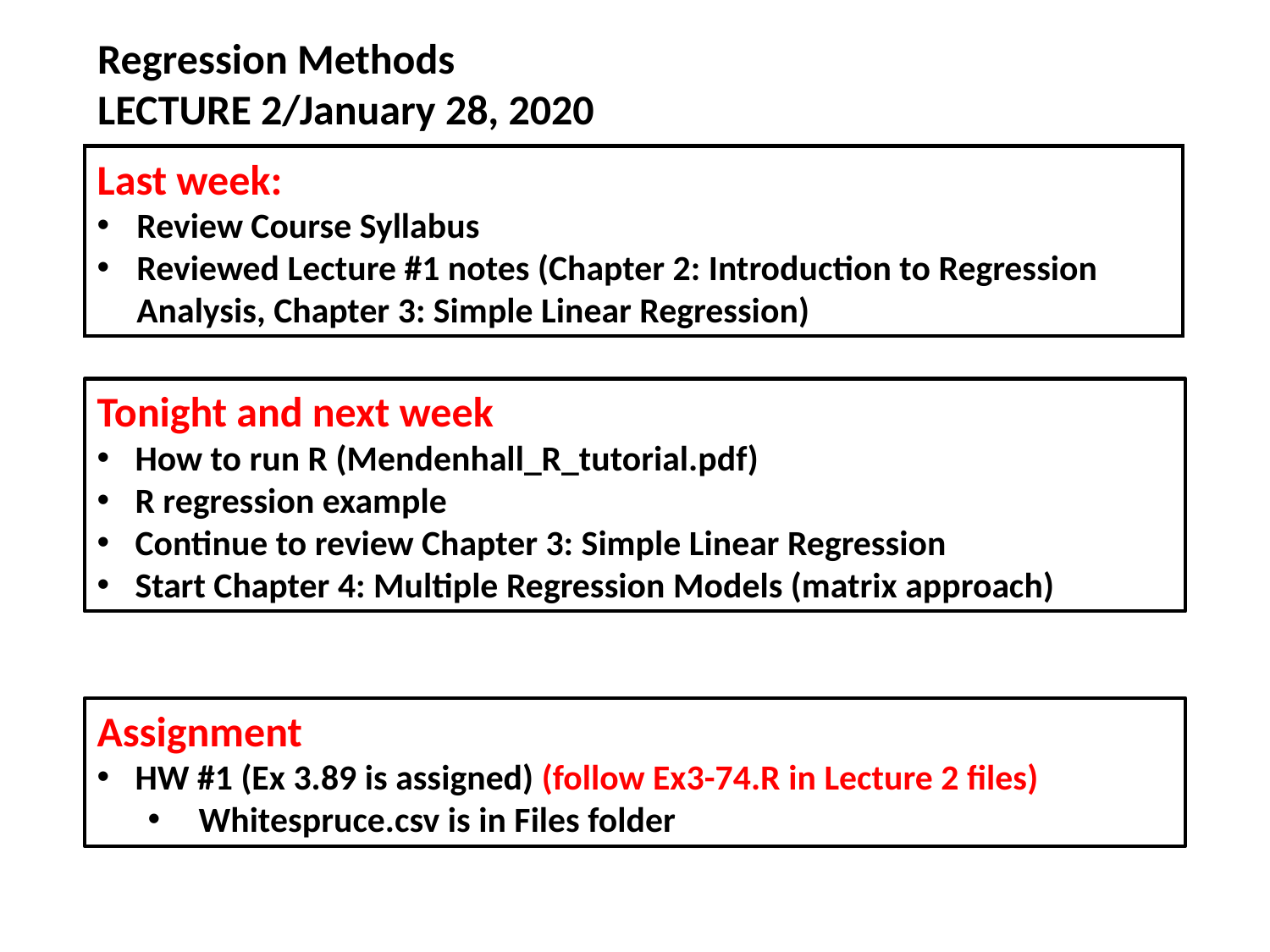

Regression Methods
LECTURE 2/January 28, 2020
Last week:
Review Course Syllabus
Reviewed Lecture #1 notes (Chapter 2: Introduction to Regression Analysis, Chapter 3: Simple Linear Regression)
Tonight and next week
How to run R (Mendenhall_R_tutorial.pdf)
R regression example
Continue to review Chapter 3: Simple Linear Regression
Start Chapter 4: Multiple Regression Models (matrix approach)
Assignment
HW #1 (Ex 3.89 is assigned) (follow Ex3-74.R in Lecture 2 files)
Whitespruce.csv is in Files folder